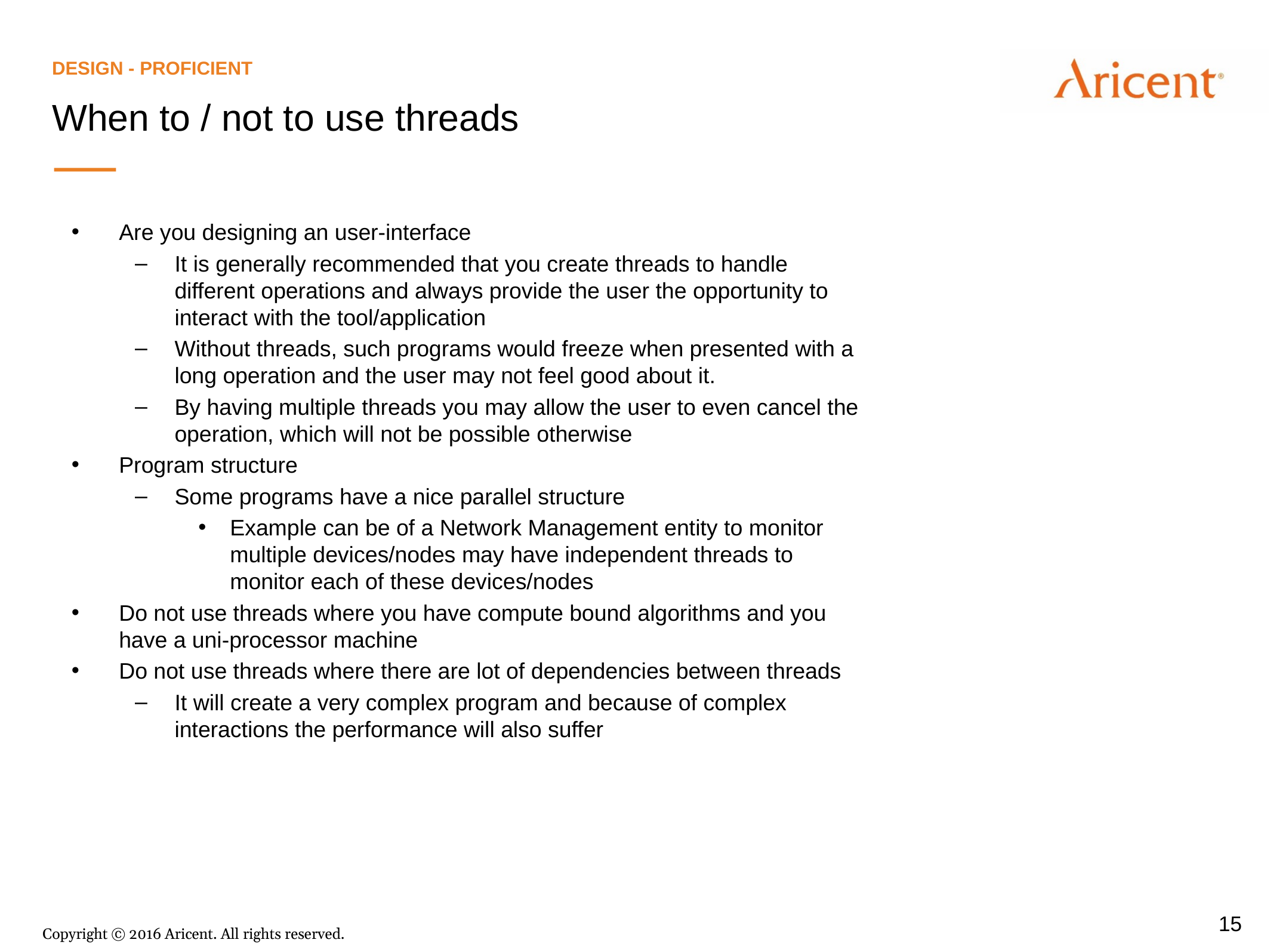

DeSIGN - Proficient
When to / not to use threads
Are you designing an user-interface
It is generally recommended that you create threads to handle different operations and always provide the user the opportunity to interact with the tool/application
Without threads, such programs would freeze when presented with a long operation and the user may not feel good about it.
By having multiple threads you may allow the user to even cancel the operation, which will not be possible otherwise
Program structure
Some programs have a nice parallel structure
Example can be of a Network Management entity to monitor multiple devices/nodes may have independent threads to monitor each of these devices/nodes
Do not use threads where you have compute bound algorithms and you have a uni-processor machine
Do not use threads where there are lot of dependencies between threads
It will create a very complex program and because of complex interactions the performance will also suffer